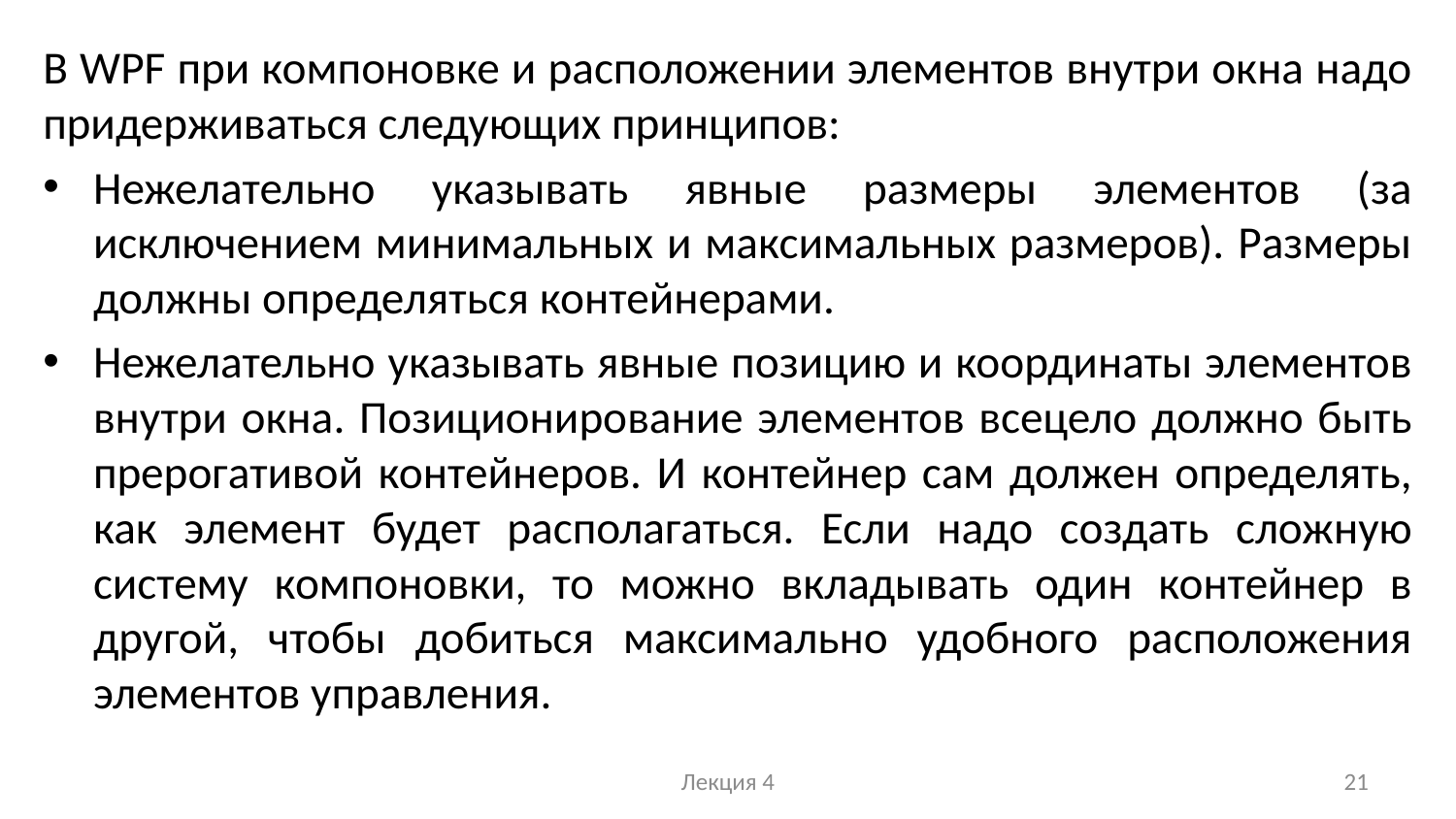

В WPF при компоновке и расположении элементов внутри окна надо придерживаться следующих принципов:
Нежелательно указывать явные размеры элементов (за исключением минимальных и максимальных размеров). Размеры должны определяться контейнерами.
Нежелательно указывать явные позицию и координаты элементов внутри окна. Позиционирование элементов всецело должно быть прерогативой контейнеров. И контейнер сам должен определять, как элемент будет располагаться. Если надо создать сложную систему компоновки, то можно вкладывать один контейнер в другой, чтобы добиться максимально удобного расположения элементов управления.

Лекция 4
21